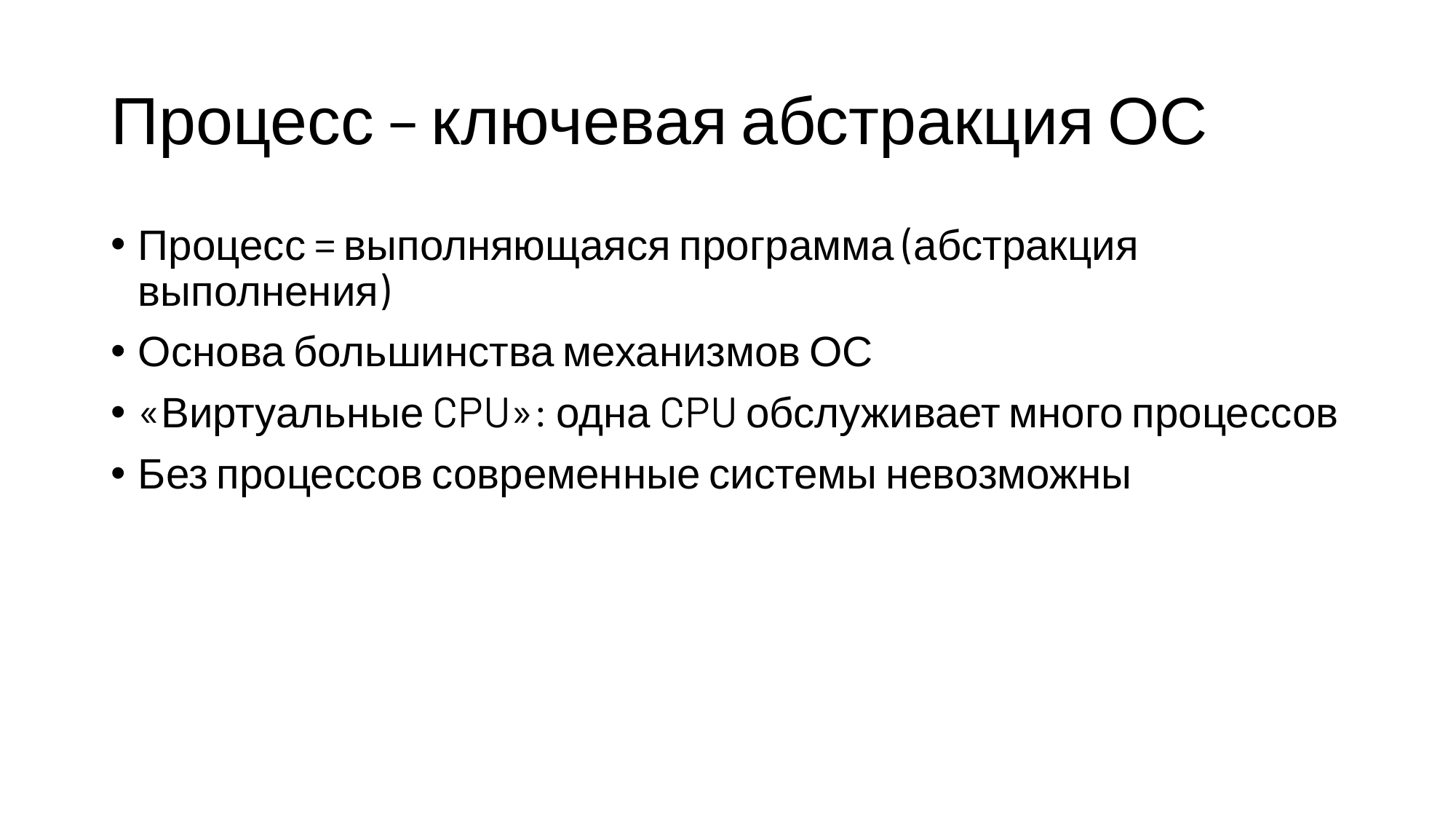

# Процесс – ключевая абстракция ОС
Процесс = выполняющаяся программа (абстракция выполнения)
Основа большинства механизмов ОС
«Виртуальные CPU»: одна CPU обслуживает много процессов
Без процессов современные системы невозможны